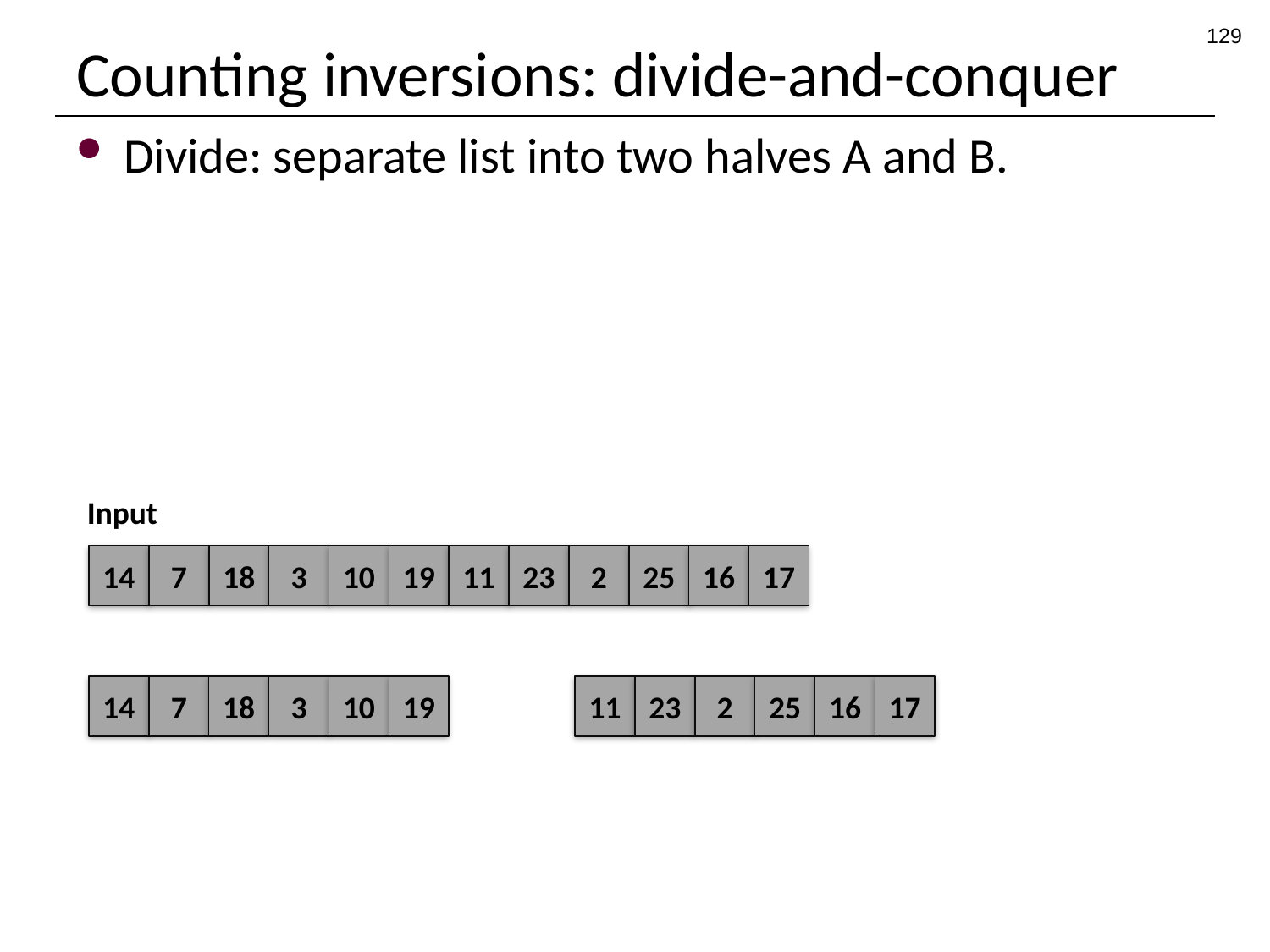

129
# Counting inversions: divide-and-conquer
Divide: separate list into two halves A and B.

Input
14
7
18
3
10
19
11
23
2
25
16
17
14
7
18
3
10
19
11
23
2
25
16
17